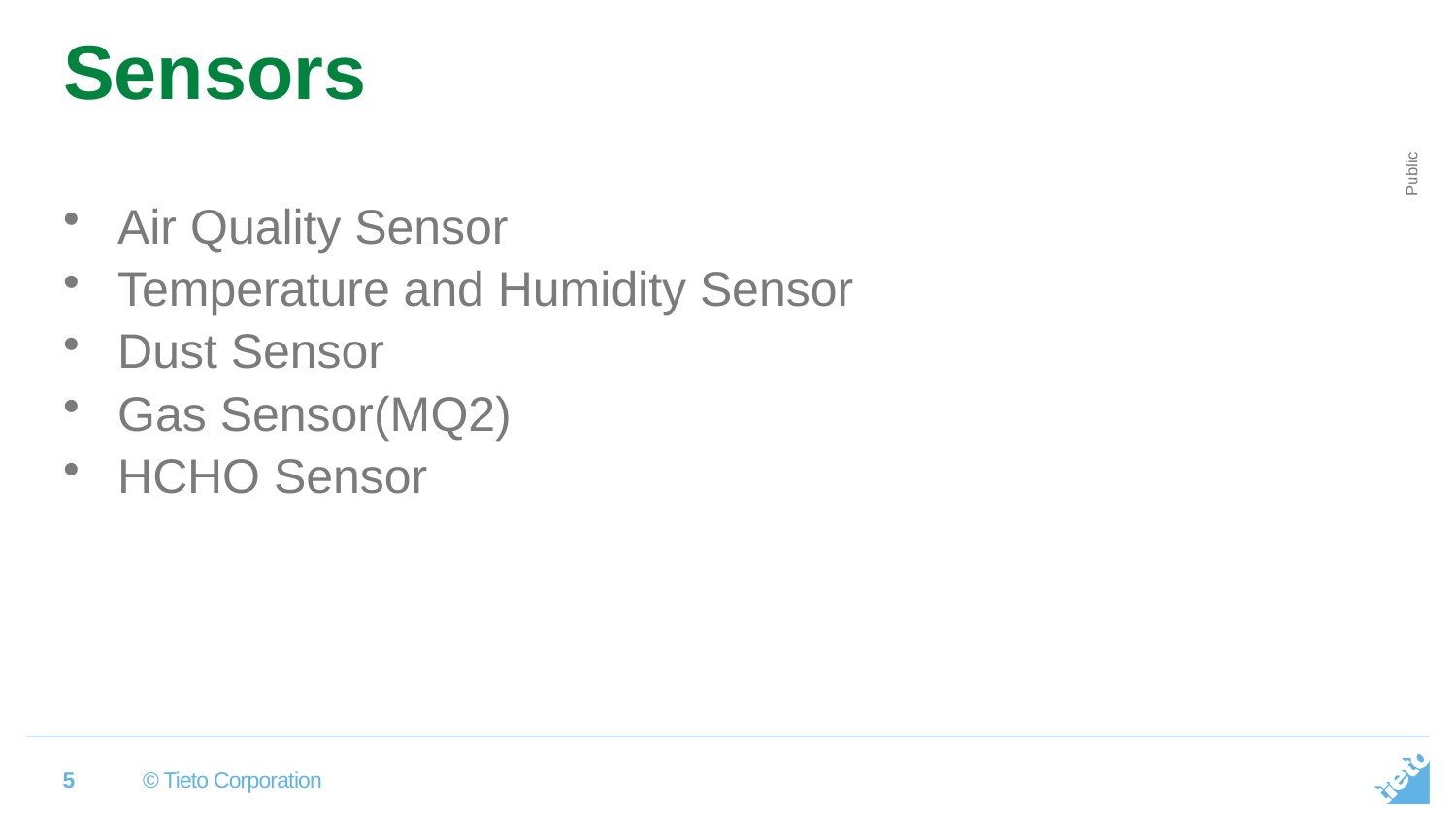

# Sensors
Air Quality Sensor
Temperature and Humidity Sensor
Dust Sensor
Gas Sensor(MQ2)
HCHO Sensor
5